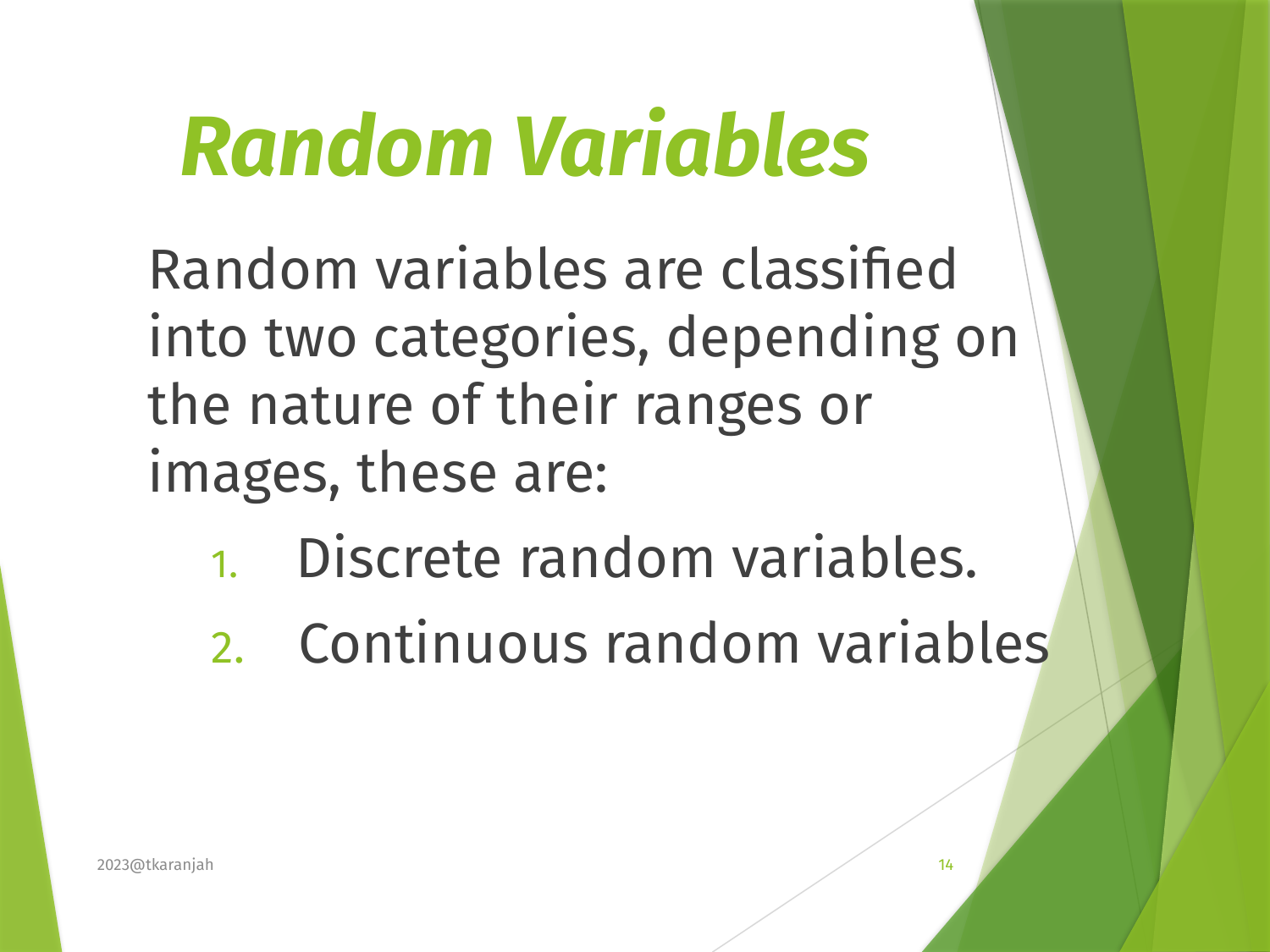

# Random Variables
	Random variables are classified into two categories, depending on the nature of their ranges or images, these are:
 Discrete random variables.
 Continuous random variables

2023@tkaranjah
14